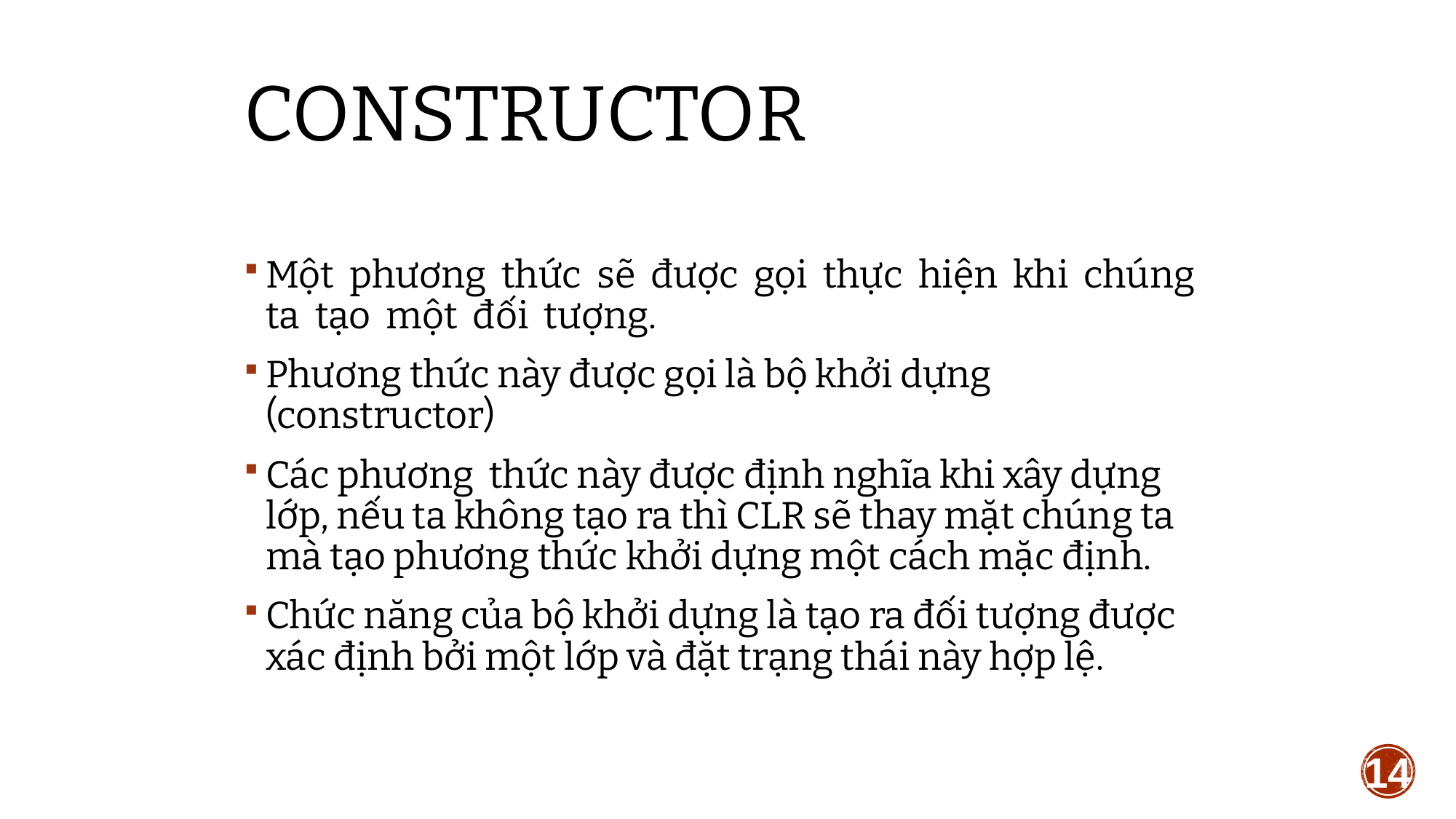

# Constructor

Một  phương  thức  sẽ  được  gọi  thực  hiện  khi  chúng  ta  tạo  một  đối  tượng.
Phương thức này được gọi là bộ khởi dựng (constructor)
Các phương  thức này được định nghĩa khi xây dựng lớp, nếu ta không tạo ra thì CLR sẽ thay mặt chúng ta mà tạo phương thức khởi dựng một cách mặc định.
Chức năng của bộ khởi dựng là tạo ra đối tượng được xác định bởi một lớp và đặt trạng thái này hợp lệ.

14